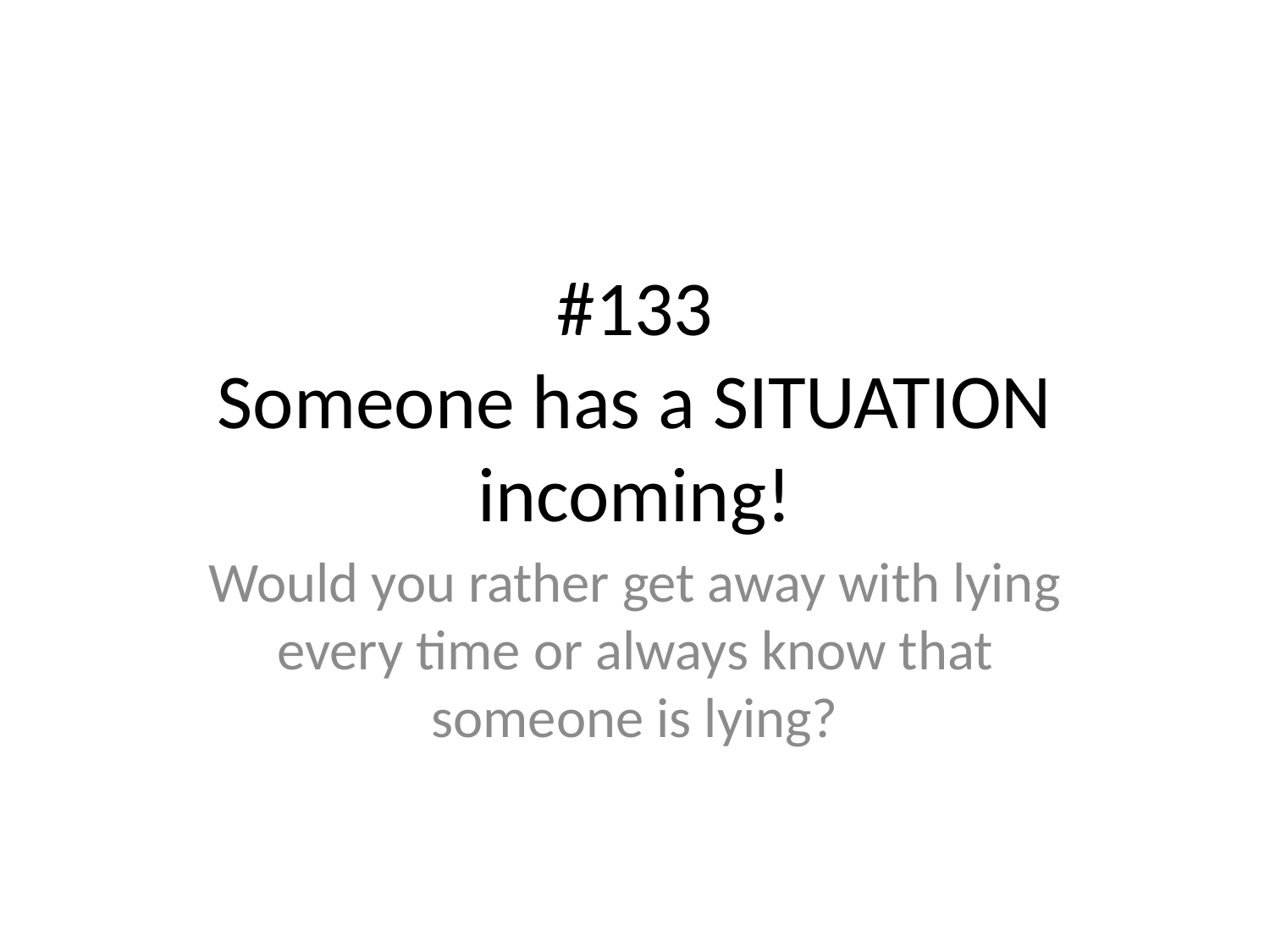

# #133
Someone has a SITUATION incoming!
Would you rather get away with lying every time or always know that someone is lying?